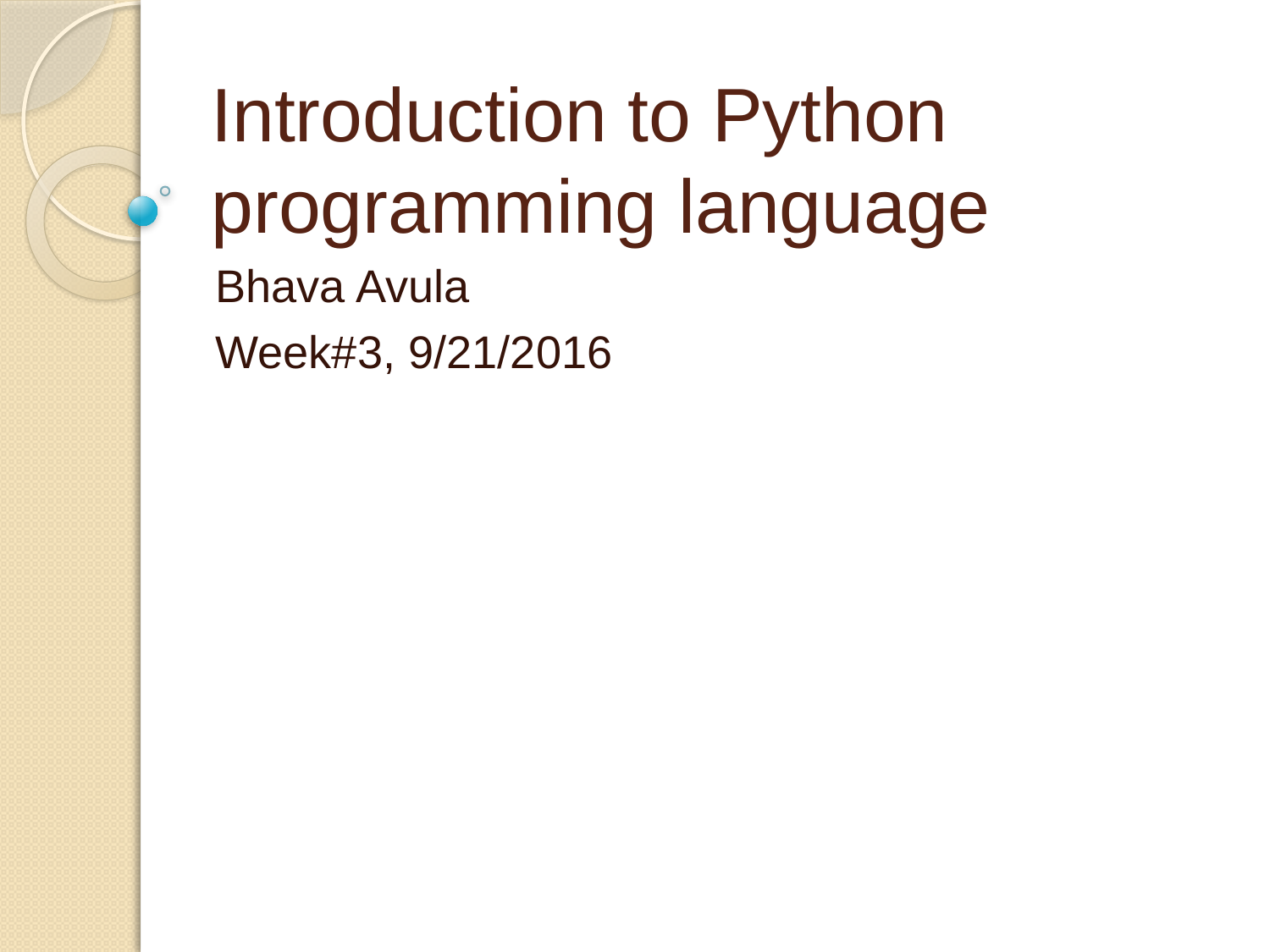

# Introduction to Python programming language
Bhava Avula
Week#3, 9/21/2016